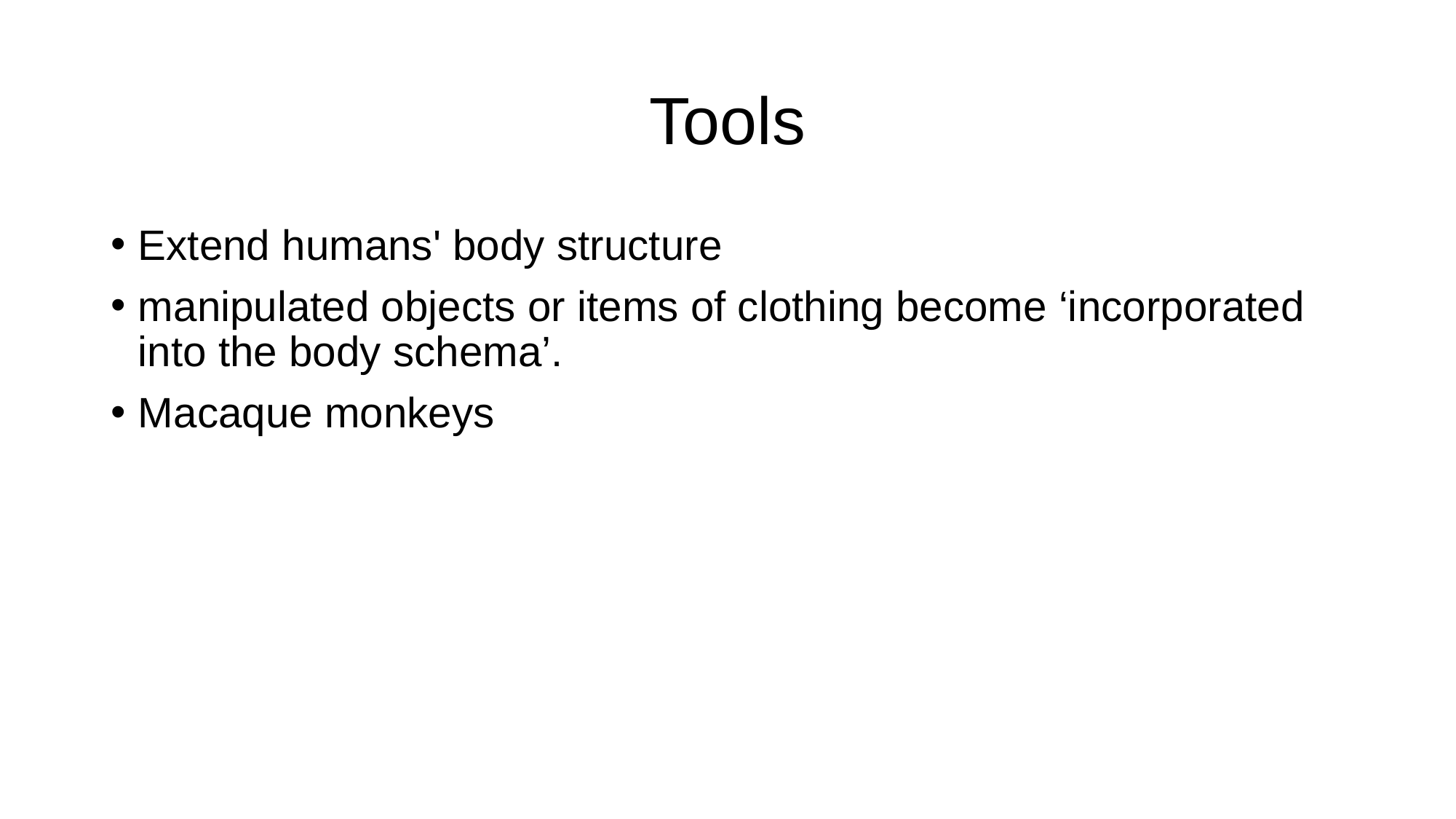

# Tools
Extend humans' body structure
manipulated objects or items of clothing become ‘incorporated into the body schema’.
Macaque monkeys